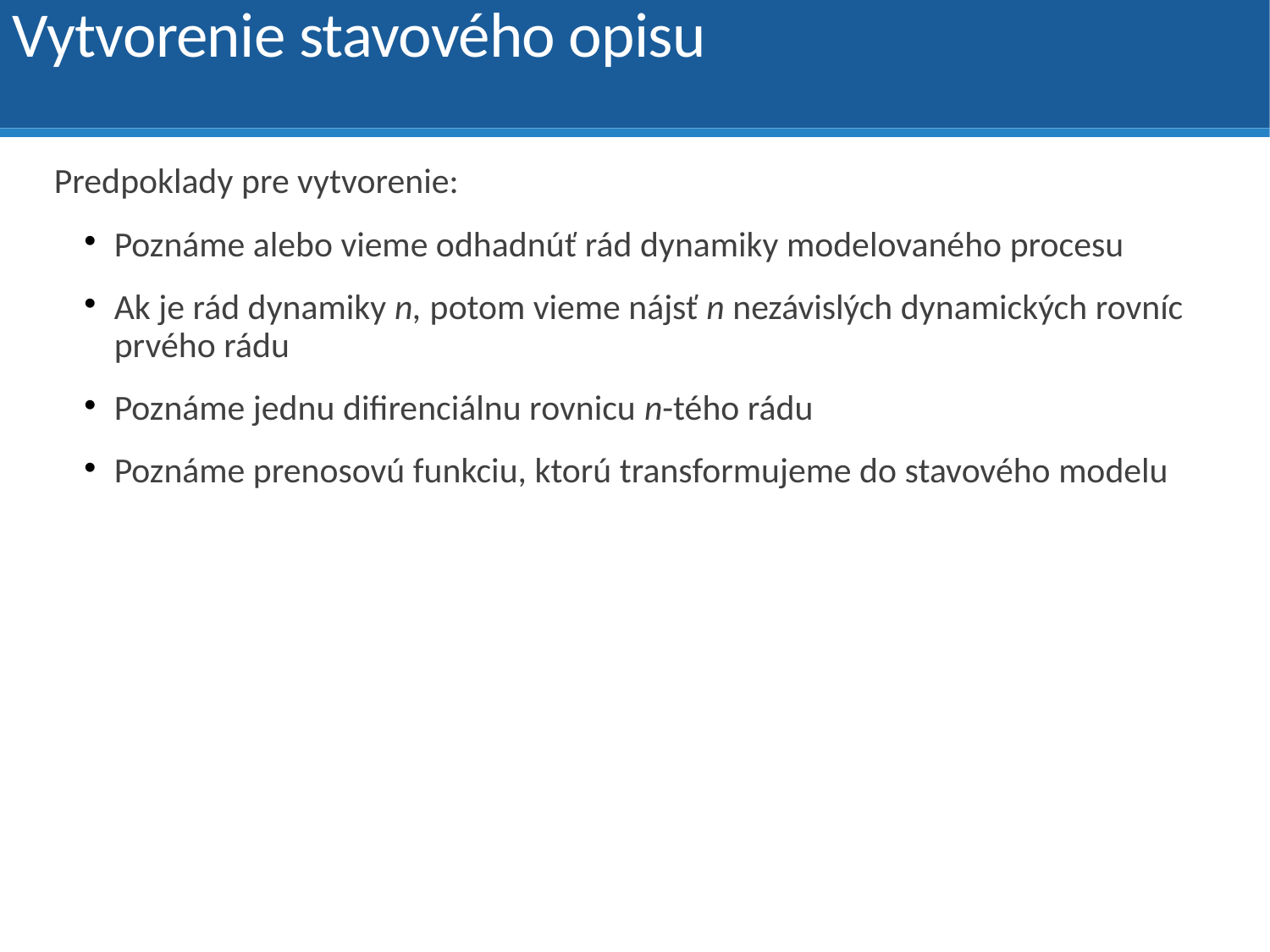

Vytvorenie stavového opisu

Predpoklady pre vytvorenie:
Poznáme alebo vieme odhadnúť rád dynamiky modelovaného procesu
Ak je rád dynamiky n, potom vieme nájsť n nezávislých dynamických rovníc prvého rádu
Poznáme jednu difirenciálnu rovnicu n-tého rádu
Poznáme prenosovú funkciu, ktorú transformujeme do stavového modelu